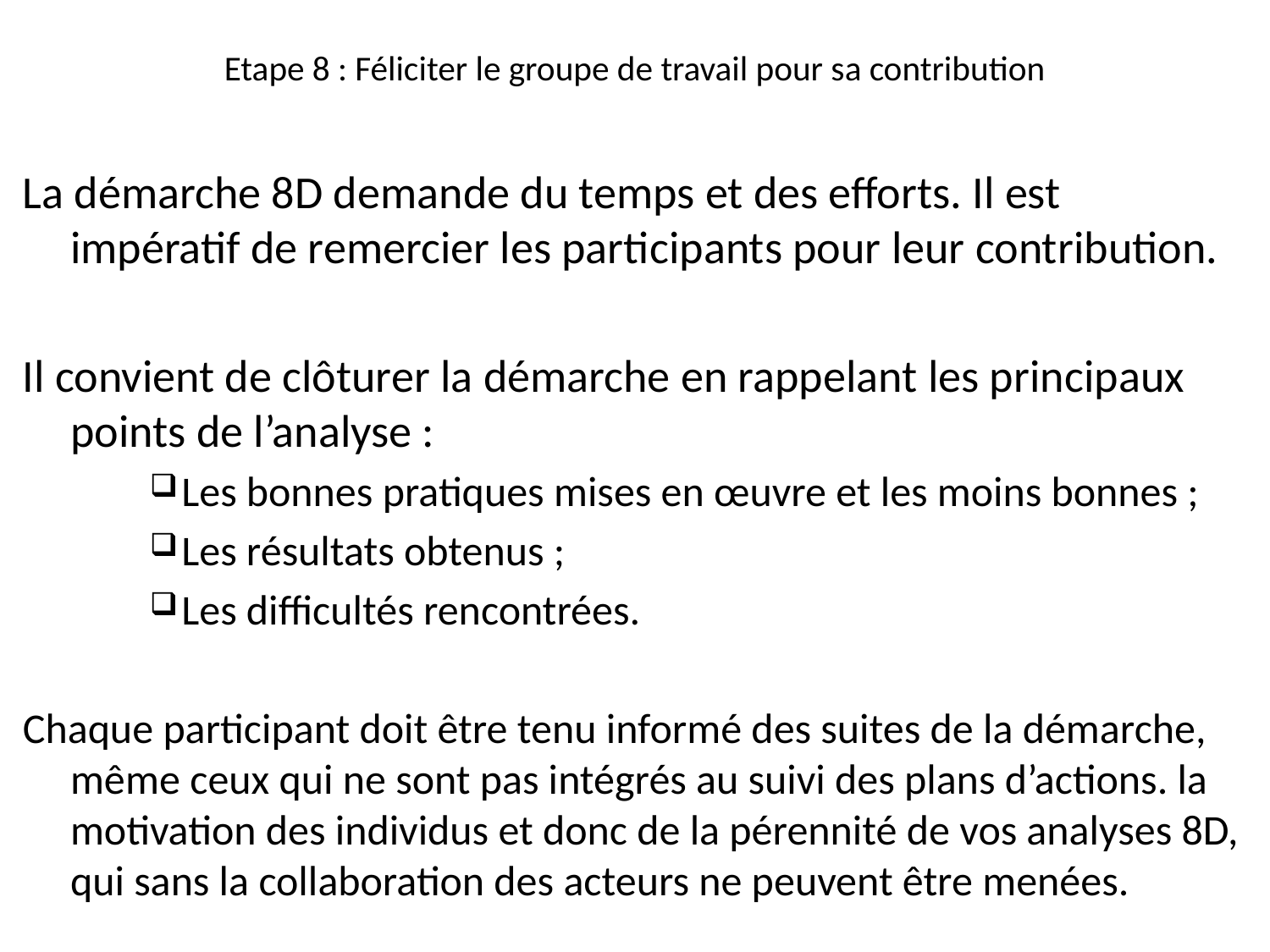

# Etape 8 : Féliciter le groupe de travail pour sa contribution
La démarche 8D demande du temps et des efforts. Il est impératif de remercier les participants pour leur contribution.

Il convient de clôturer la démarche en rappelant les principaux points de l’analyse :
Les bonnes pratiques mises en œuvre et les moins bonnes ;
Les résultats obtenus ;
Les difficultés rencontrées.

Chaque participant doit être tenu informé des suites de la démarche, même ceux qui ne sont pas intégrés au suivi des plans d’actions. la motivation des individus et donc de la pérennité de vos analyses 8D, qui sans la collaboration des acteurs ne peuvent être menées.